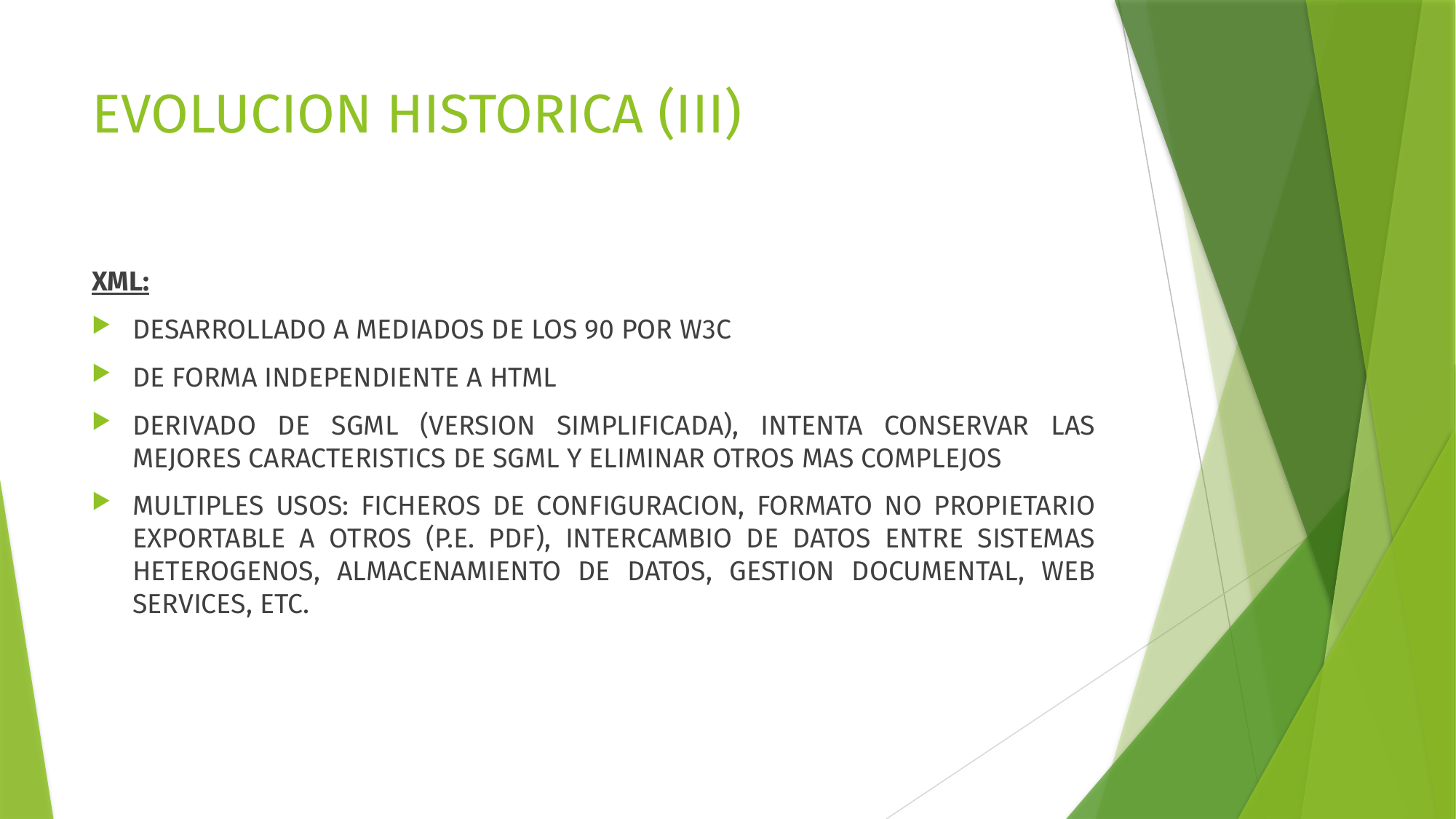

# EVOLUCION HISTORICA (III)
XML:
DESARROLLADO A MEDIADOS DE LOS 90 POR W3C
DE FORMA INDEPENDIENTE A HTML
DERIVADO DE SGML (VERSION SIMPLIFICADA), INTENTA CONSERVAR LAS MEJORES CARACTERISTICS DE SGML Y ELIMINAR OTROS MAS COMPLEJOS
MULTIPLES USOS: FICHEROS DE CONFIGURACION, FORMATO NO PROPIETARIO EXPORTABLE A OTROS (P.E. PDF), INTERCAMBIO DE DATOS ENTRE SISTEMAS HETEROGENOS, ALMACENAMIENTO DE DATOS, GESTION DOCUMENTAL, WEB SERVICES, ETC.